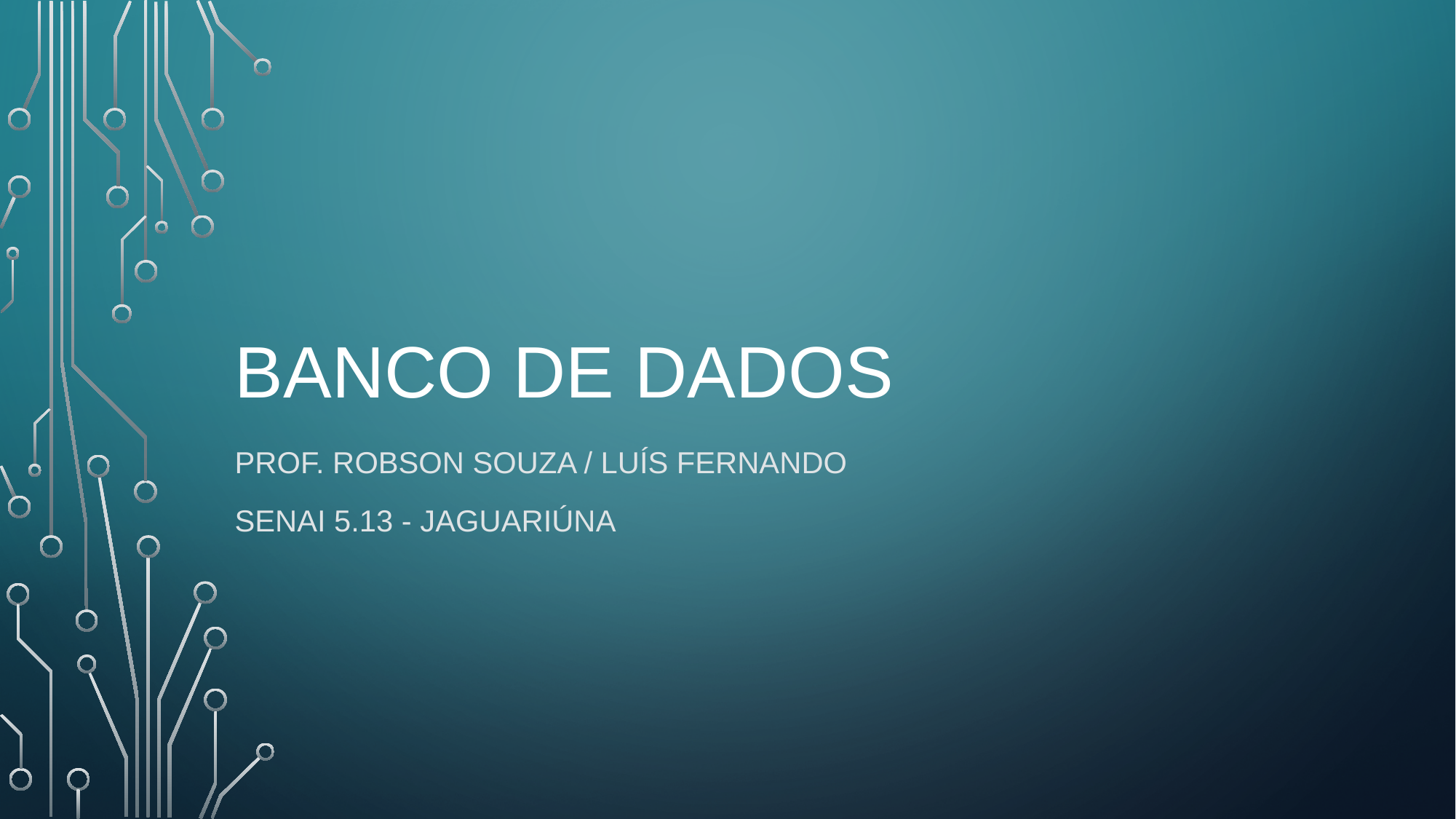

# Banco de dados
PROF. Robson Souza / Luís Fernando
Senai 5.13 - Jaguariúna